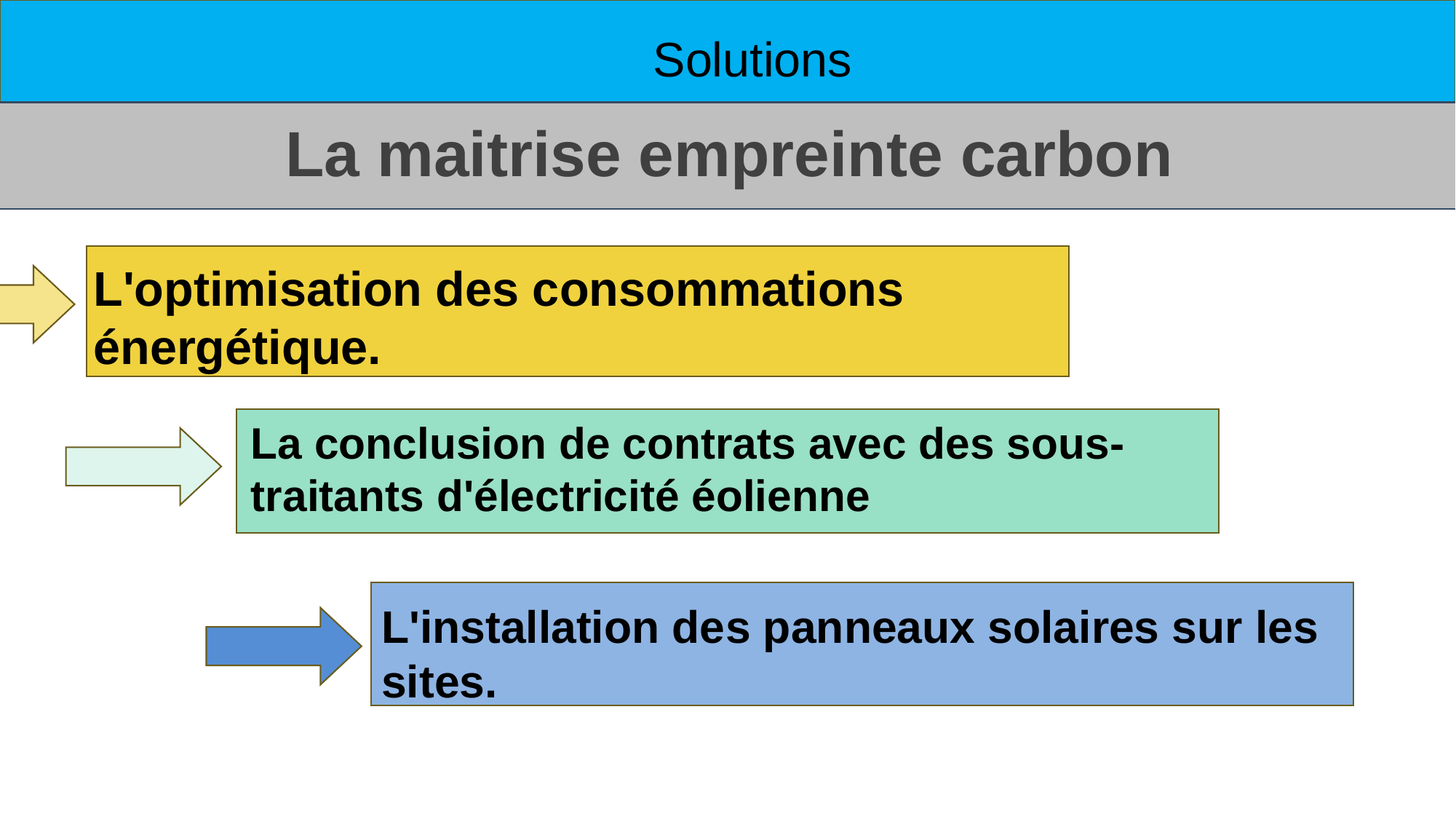

Solutions
La maitrise empreinte carbon

L'optimisation des consommations énergétique.

La conclusion de contrats avec des sous-traitants d'électricité éolienne

L'installation des panneaux solaires sur les sites.